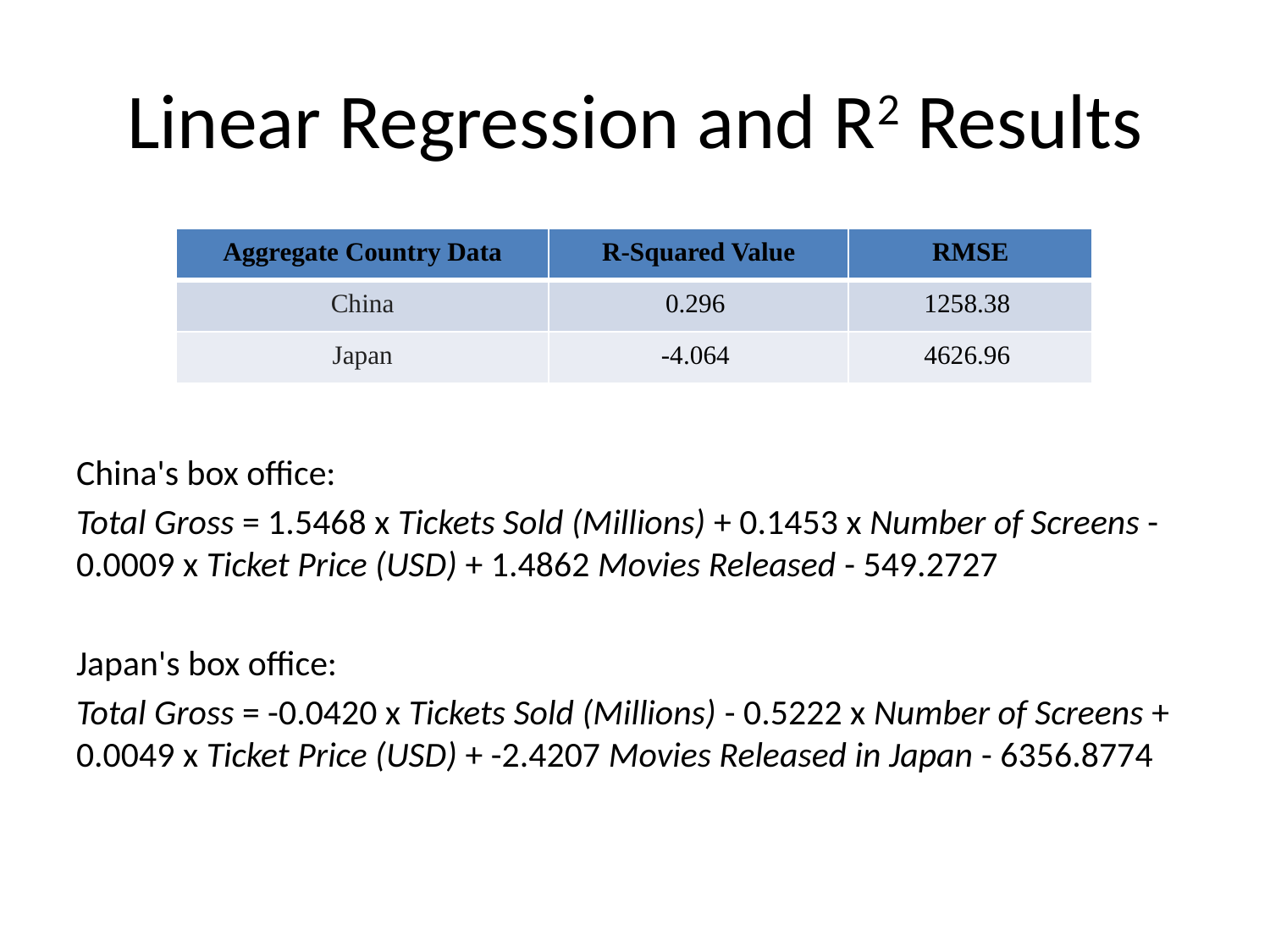

# Linear Regression and R2 Results
| Aggregate Country Data | R-Squared Value | RMSE |
| --- | --- | --- |
| China | 0.296 | 1258.38 |
| Japan | -4.064 | 4626.96 |
China's box office:
Total Gross = 1.5468 x Tickets Sold (Millions) + 0.1453 x Number of Screens - 0.0009 x Ticket Price (USD) + 1.4862 Movies Released - 549.2727

Japan's box office:
Total Gross = -0.0420 x Tickets Sold (Millions) - 0.5222 x Number of Screens + 0.0049 x Ticket Price (USD) + -2.4207 Movies Released in Japan - 6356.8774